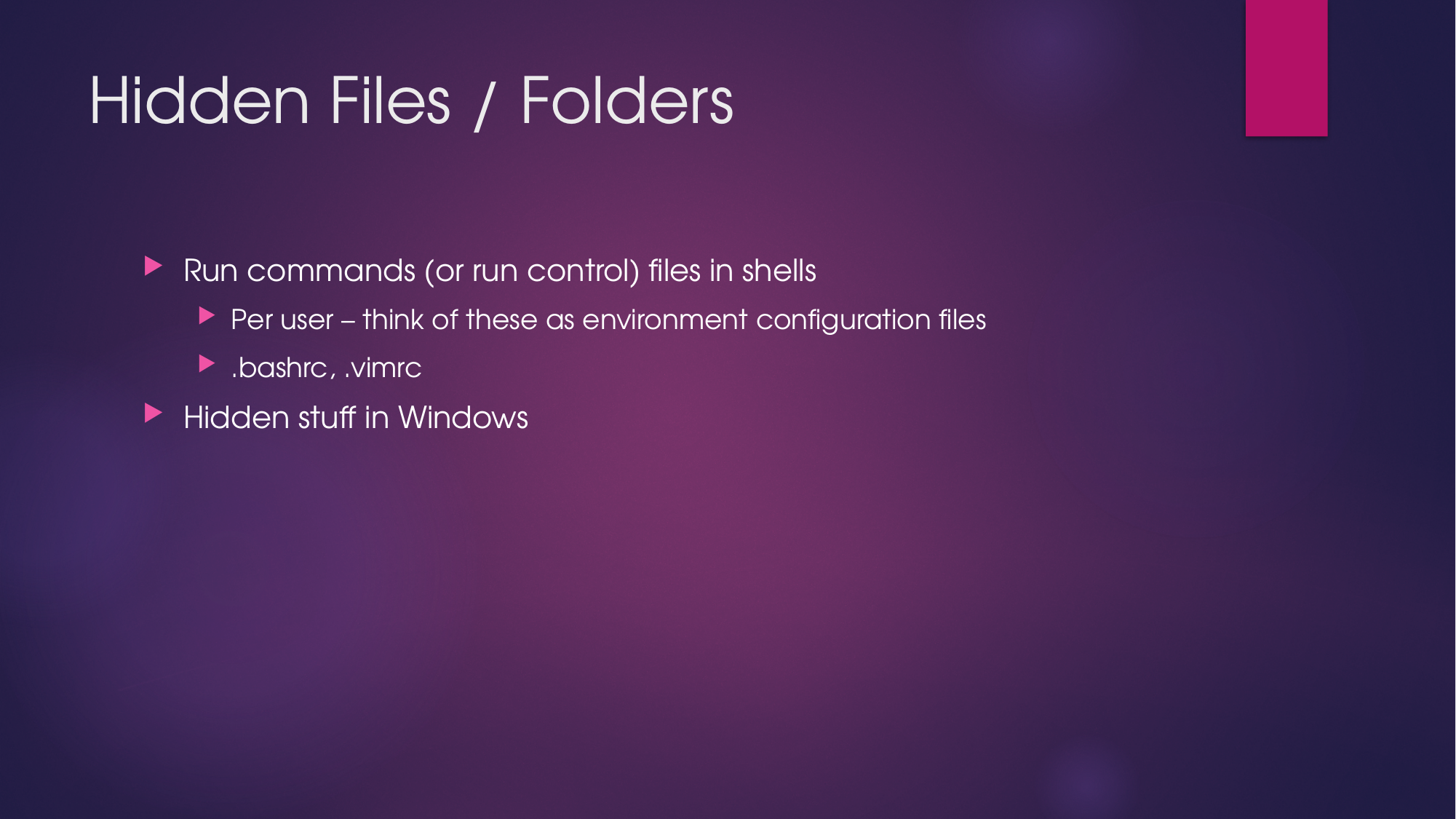

# Hidden Files / Folders
Run commands (or run control) files in shells
Per user – think of these as environment configuration files
.bashrc, .vimrc
Hidden stuff in Windows